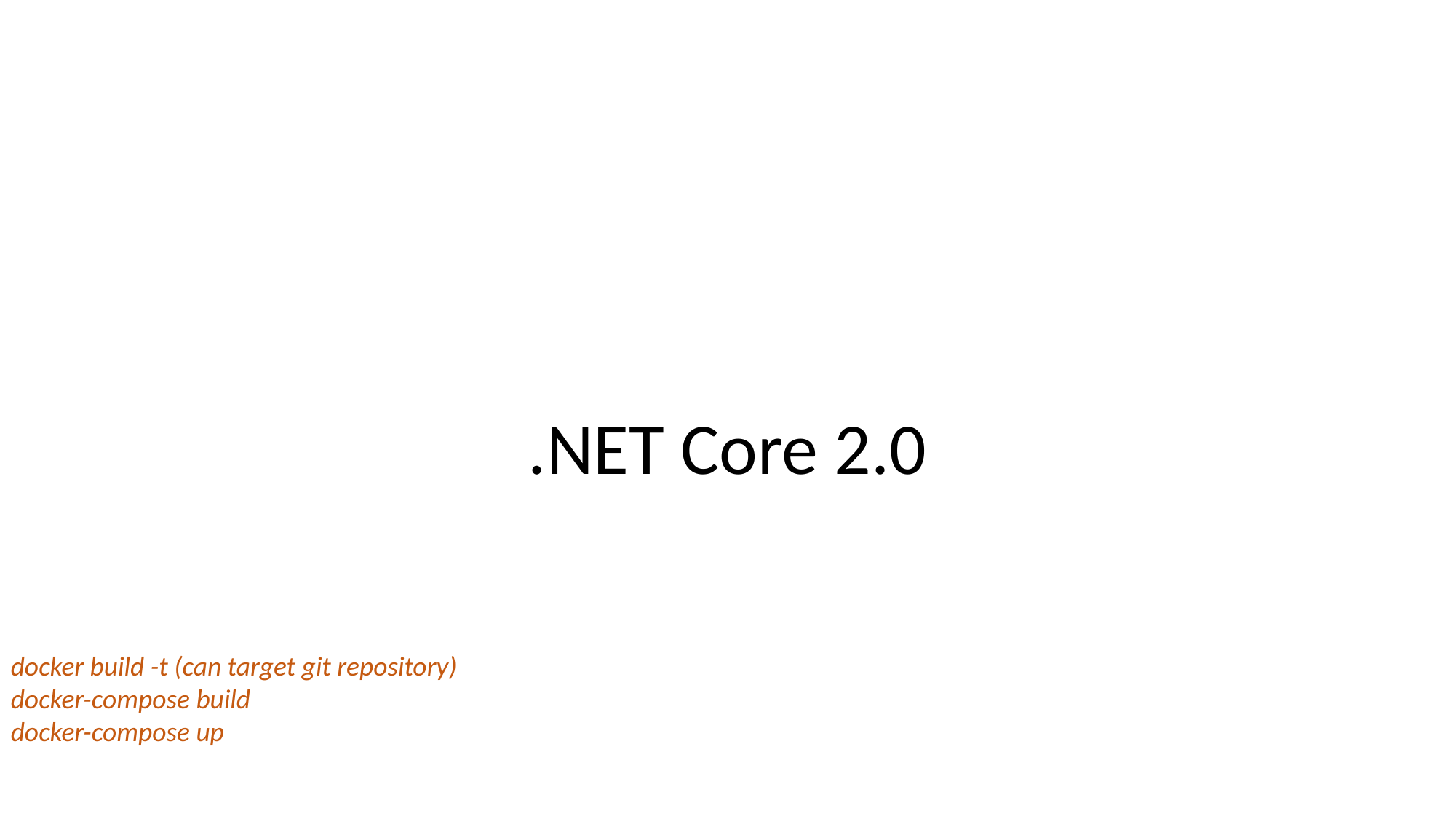

#

.NET Core 2.0
docker build -t (can target git repository)
docker-compose build
docker-compose up